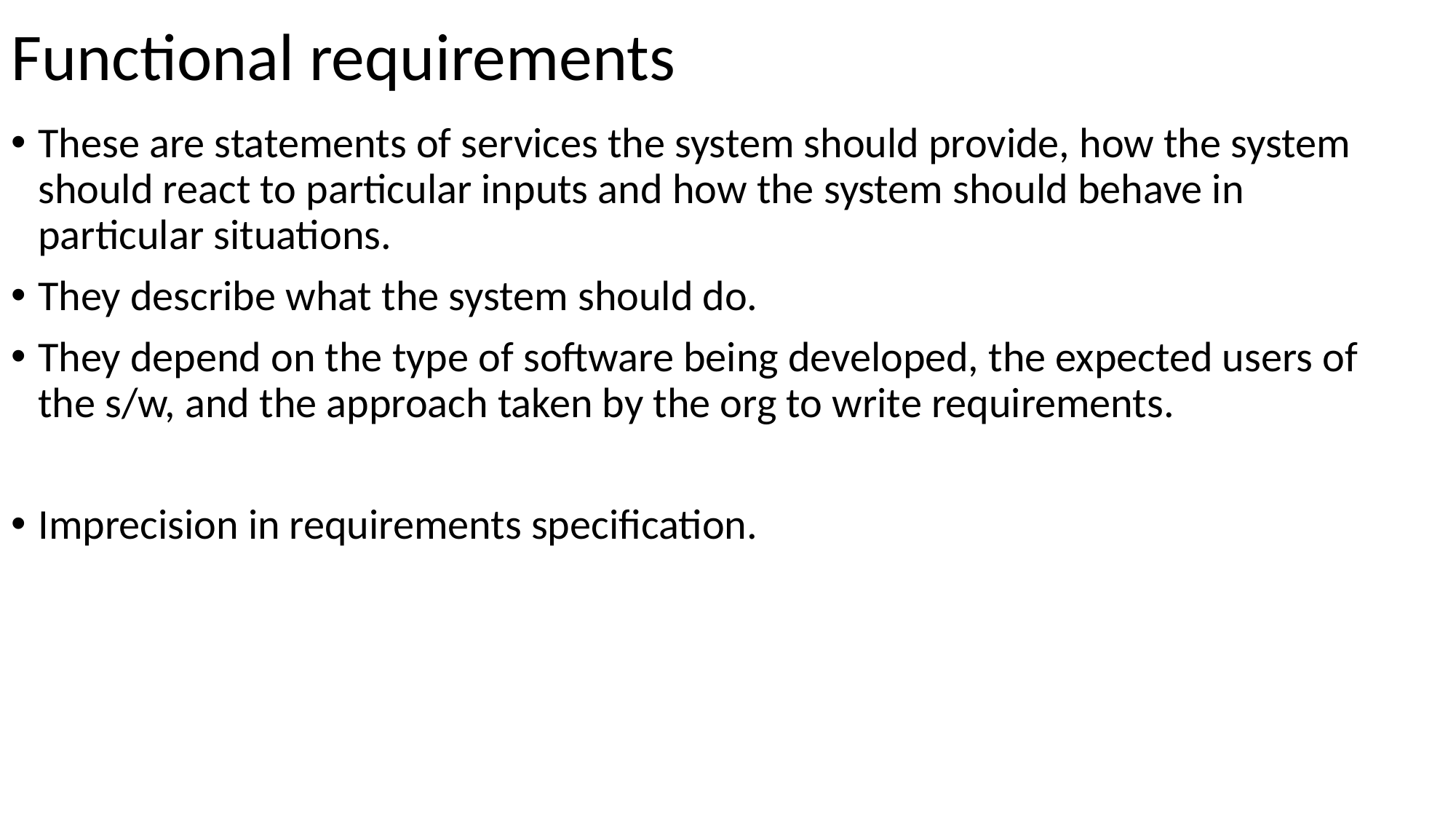

# Functional requirements
These are statements of services the system should provide, how the system should react to particular inputs and how the system should behave in particular situations.
They describe what the system should do.
They depend on the type of software being developed, the expected users of the s/w, and the approach taken by the org to write requirements.

Imprecision in requirements specification.